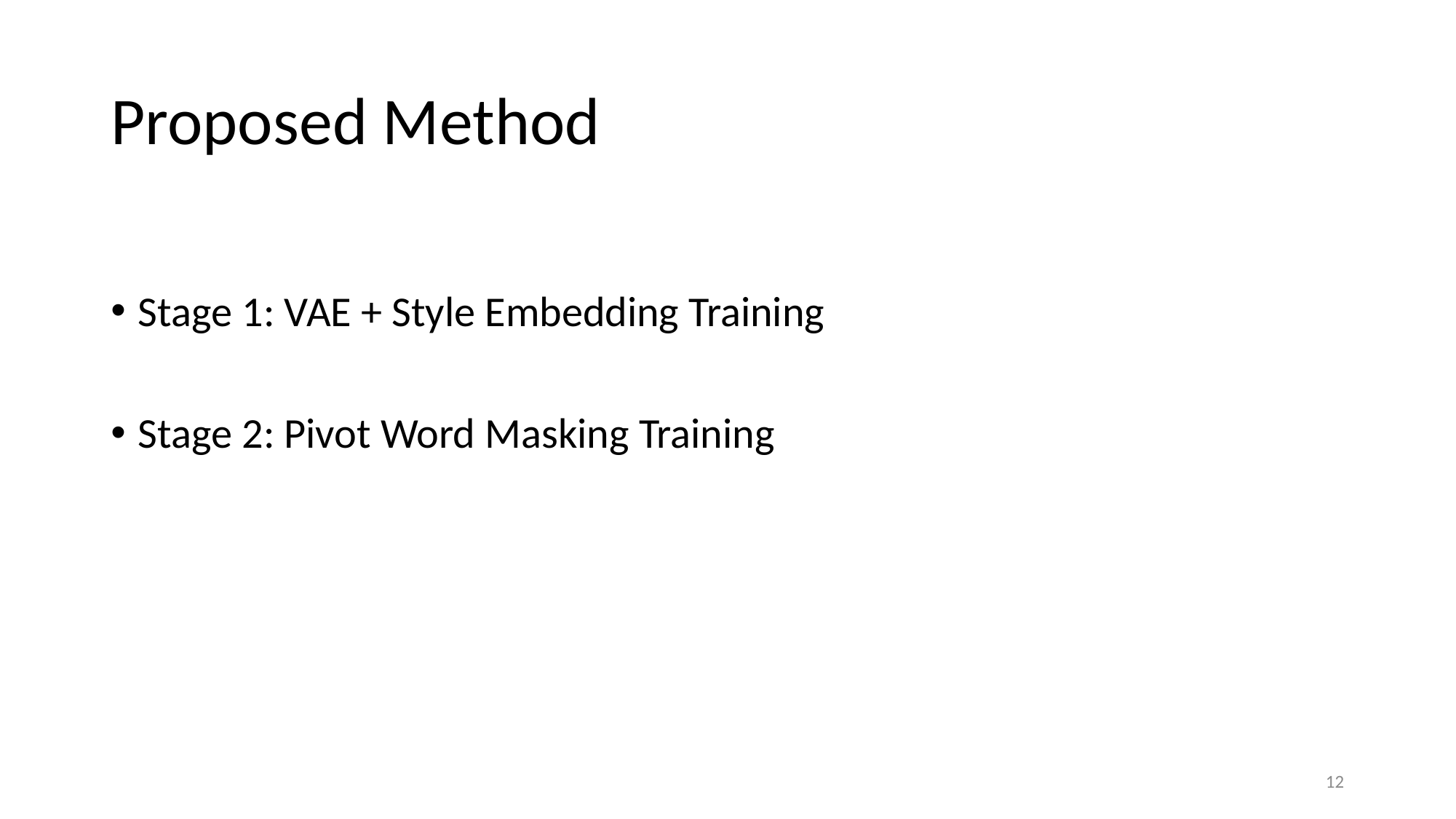

# Proposed Method

Stage 1: VAE + Style Embedding Training

Stage 2: Pivot Word Masking Training
12